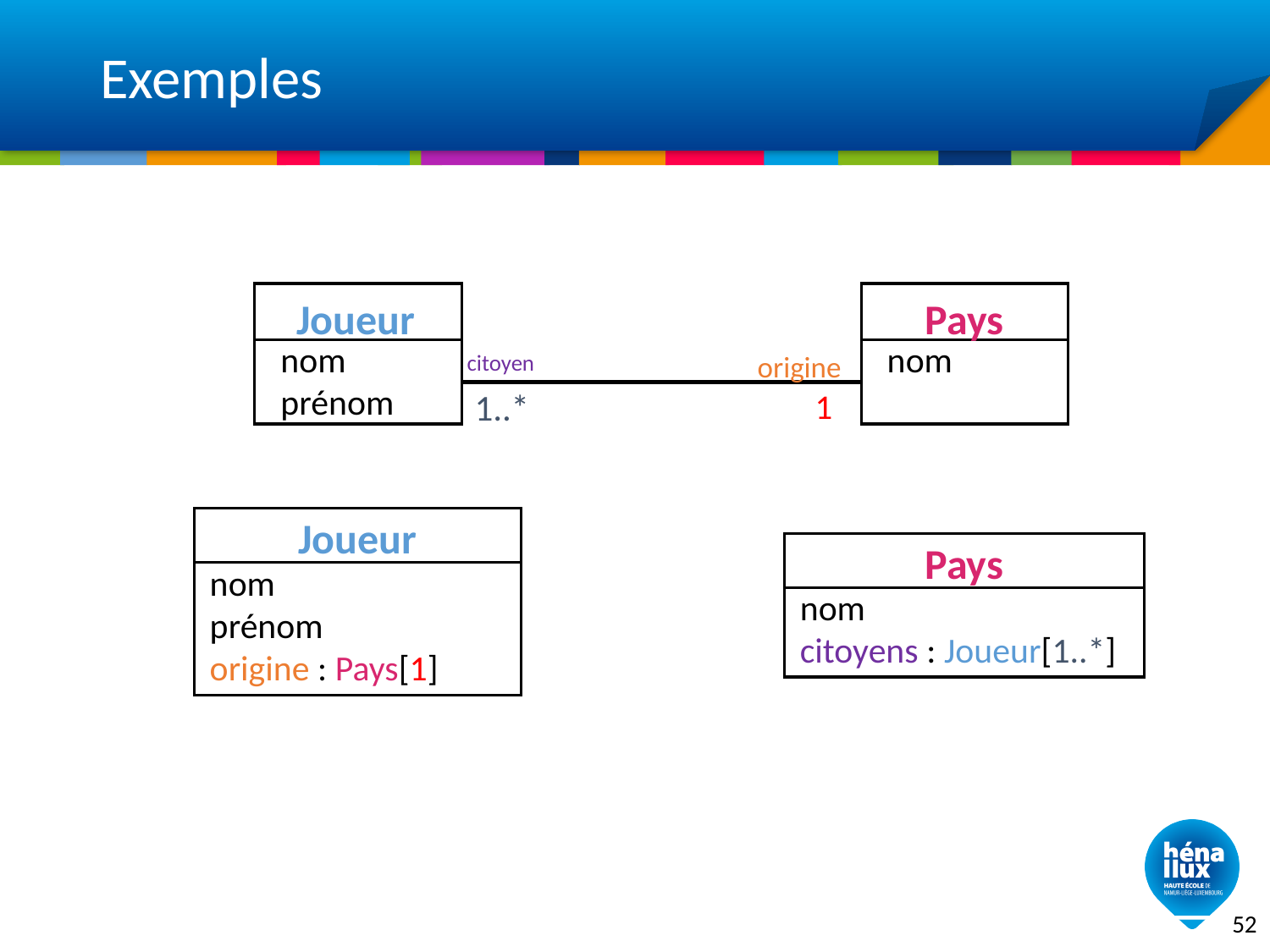

# Exemples

Pays
nom

Joueur
nom
prénom

citoyen
origine
1
1..*
Joueur

nom
prénom
origine : Pays[1]

Pays

nom
citoyens : Joueur[1..*]

52